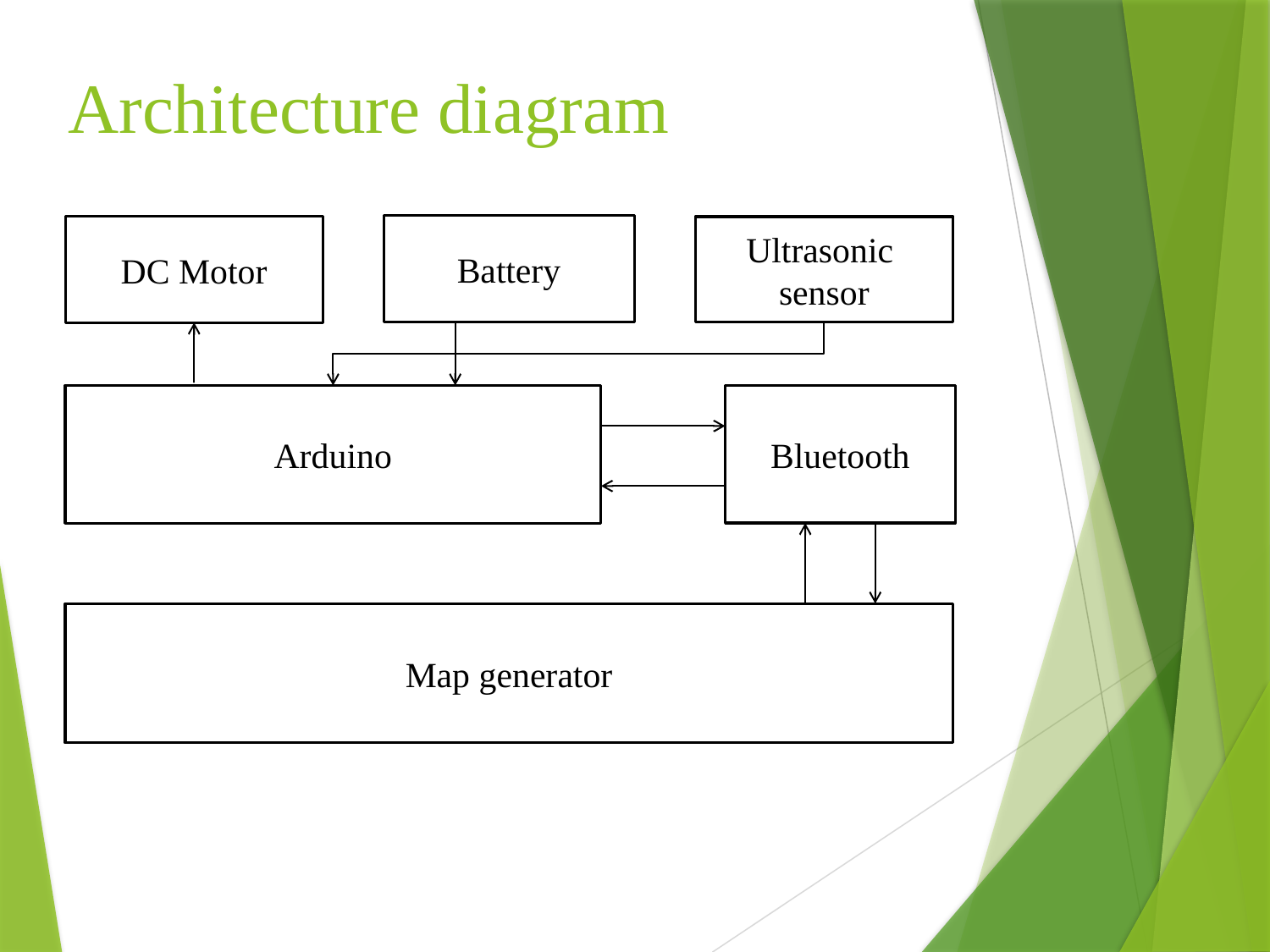

# Architecture diagram
Battery
DC Motor
Ultrasonic
sensor
Bluetooth
Arduino
Map generator